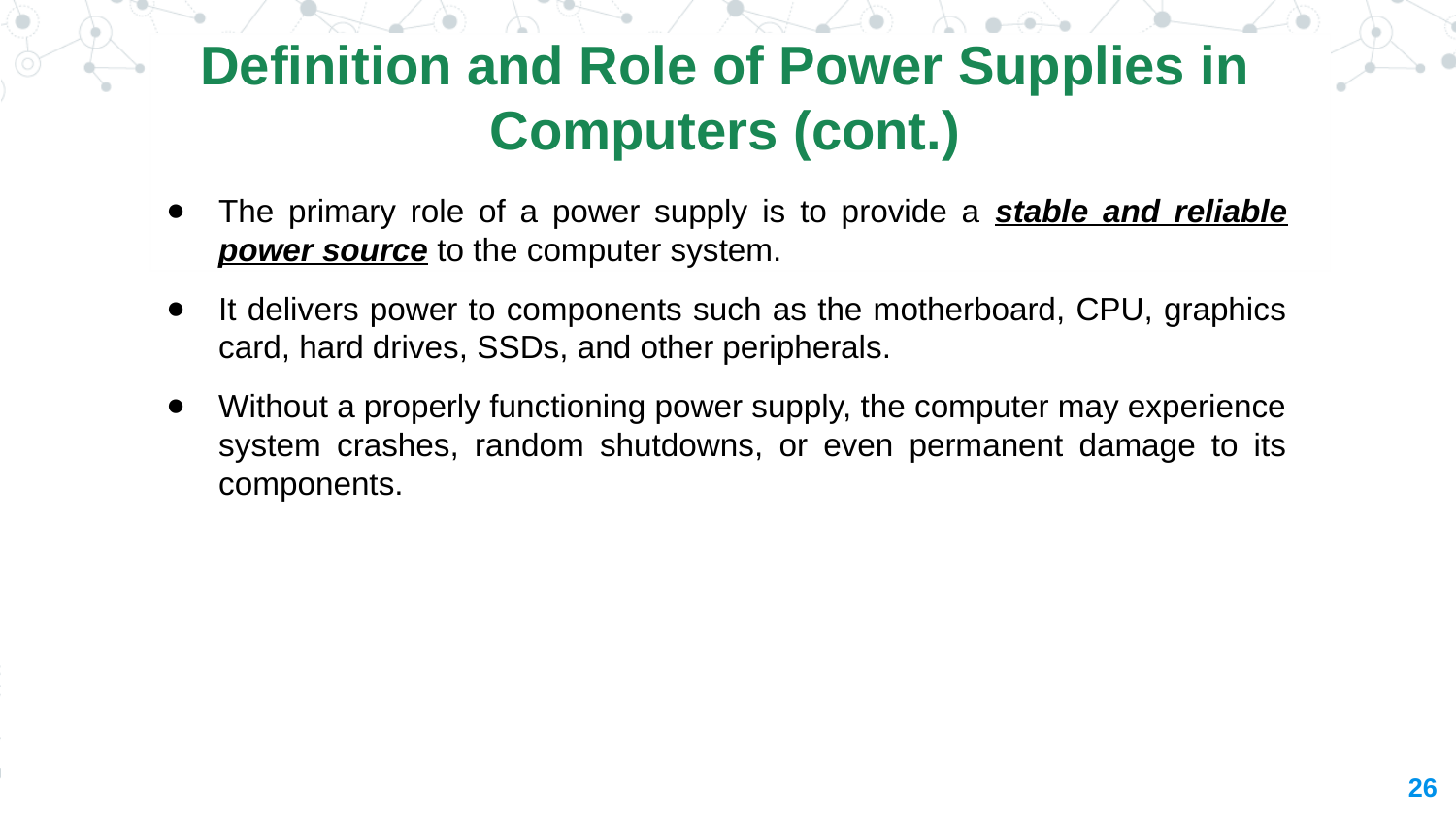

Definition and Role of Power Supplies in Computers (cont.)

The primary role of a power supply is to provide a stable and reliable power source to the computer system.
It delivers power to components such as the motherboard, CPU, graphics card, hard drives, SSDs, and other peripherals.
Without a properly functioning power supply, the computer may experience system crashes, random shutdowns, or even permanent damage to its components.
26